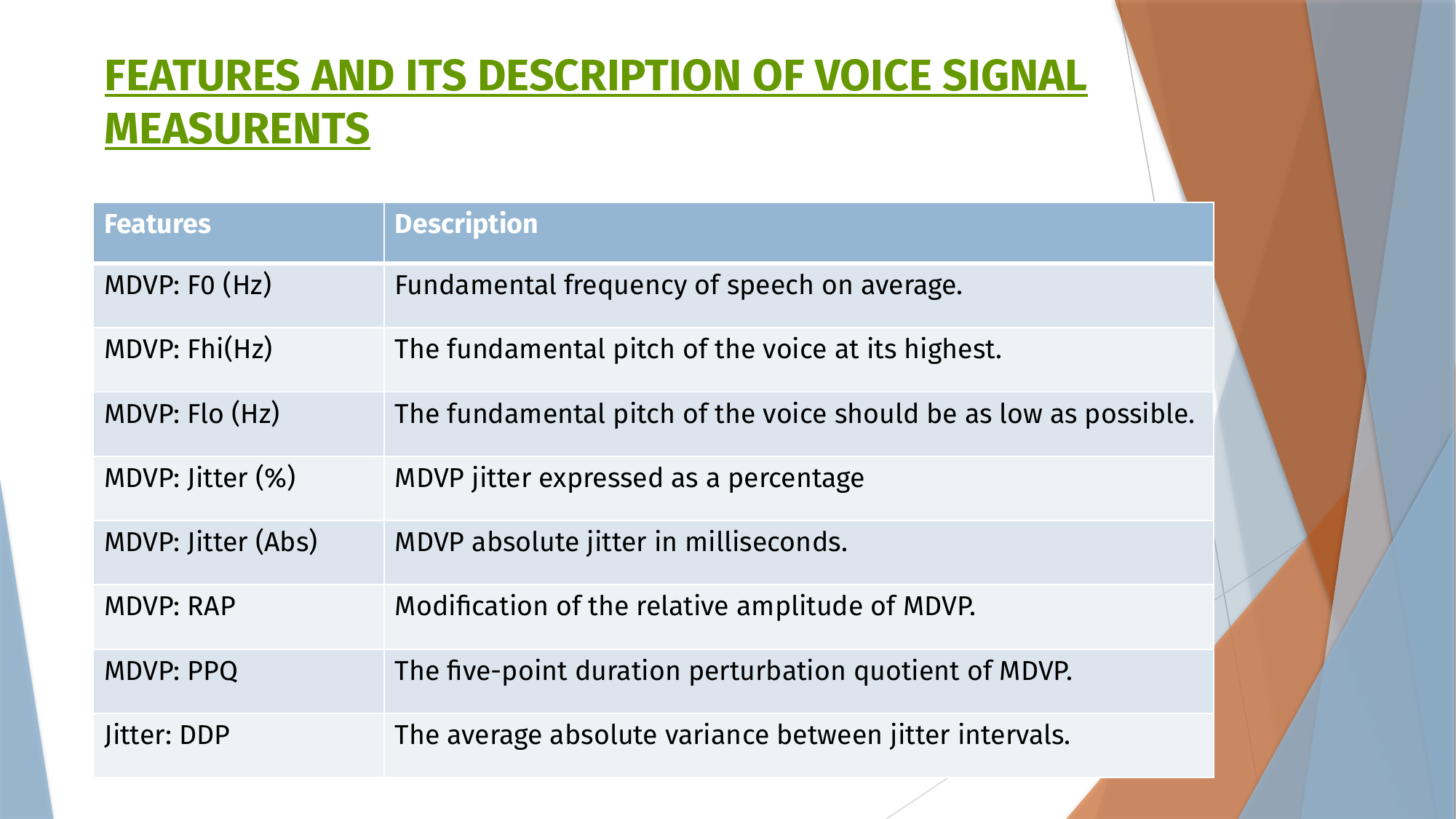

# FEATURES AND ITS DESCRIPTION OF VOICE SIGNAL MEASURENTS
| Features | Description |
| --- | --- |
| MDVP: F0 (Hz) | Fundamental frequency of speech on average. |
| MDVP: Fhi(Hz) | The fundamental pitch of the voice at its highest. |
| MDVP: Flo (Hz) | The fundamental pitch of the voice should be as low as possible. |
| MDVP: Jitter (%) | MDVP jitter expressed as a percentage |
| MDVP: Jitter (Abs) | MDVP absolute jitter in milliseconds. |
| MDVP: RAP | Modification of the relative amplitude of MDVP. |
| MDVP: PPQ | The five-point duration perturbation quotient of MDVP. |
| Jitter: DDP | The average absolute variance between jitter intervals. |